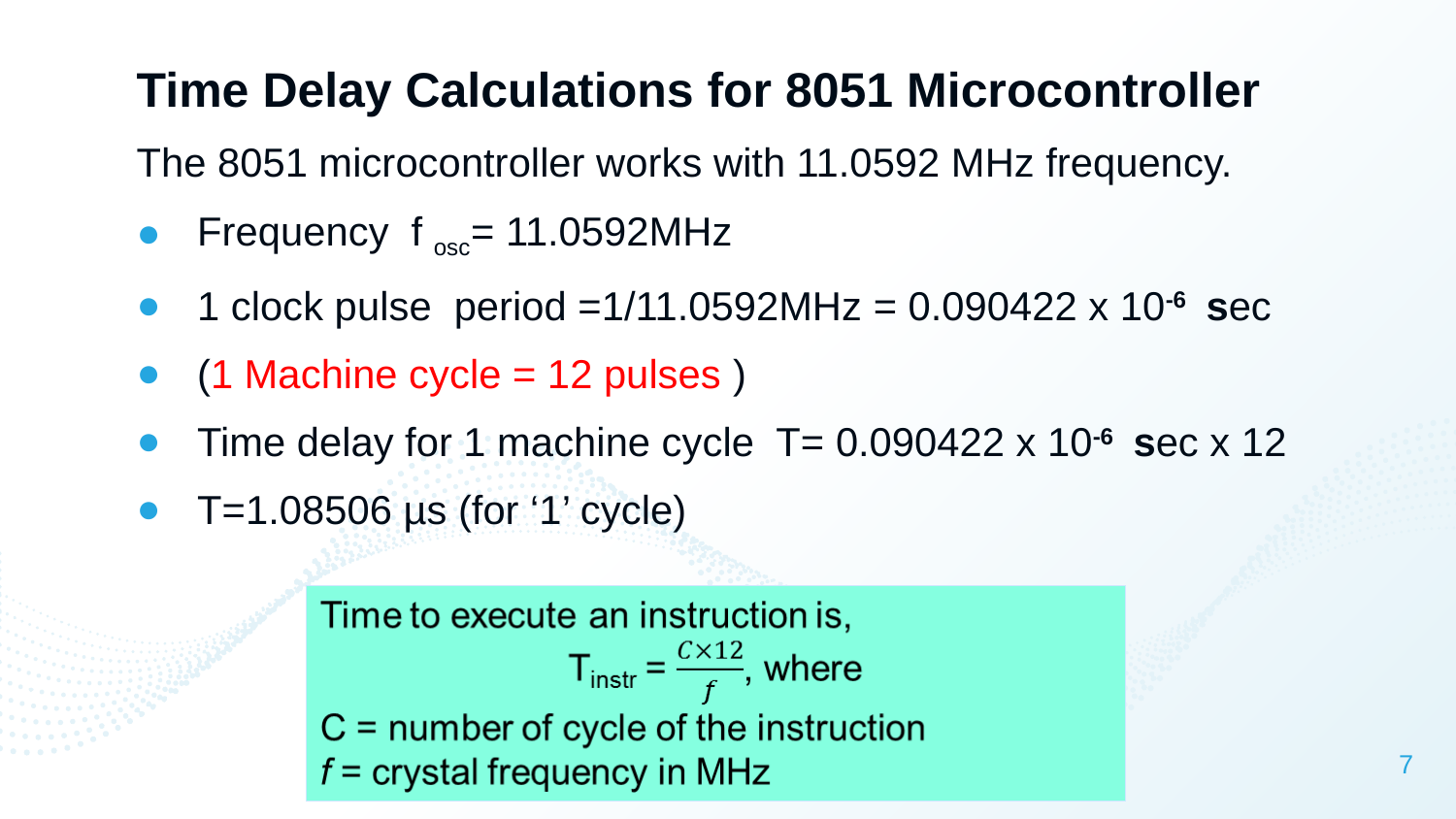

Time Delay Calculations for 8051 Microcontroller
The 8051 microcontroller works with 11.0592 MHz frequency.
Frequency  f osc= 11.0592MHz
1 clock pulse  period =1/11.0592MHz = 0.090422 x 10-6   sec
(1 Machine cycle = 12 pulses )
Time delay for 1 machine cycle  T= 0.090422 x 10-6   sec x 12
T=1.08506 µs (for ‘1’ cycle)

7